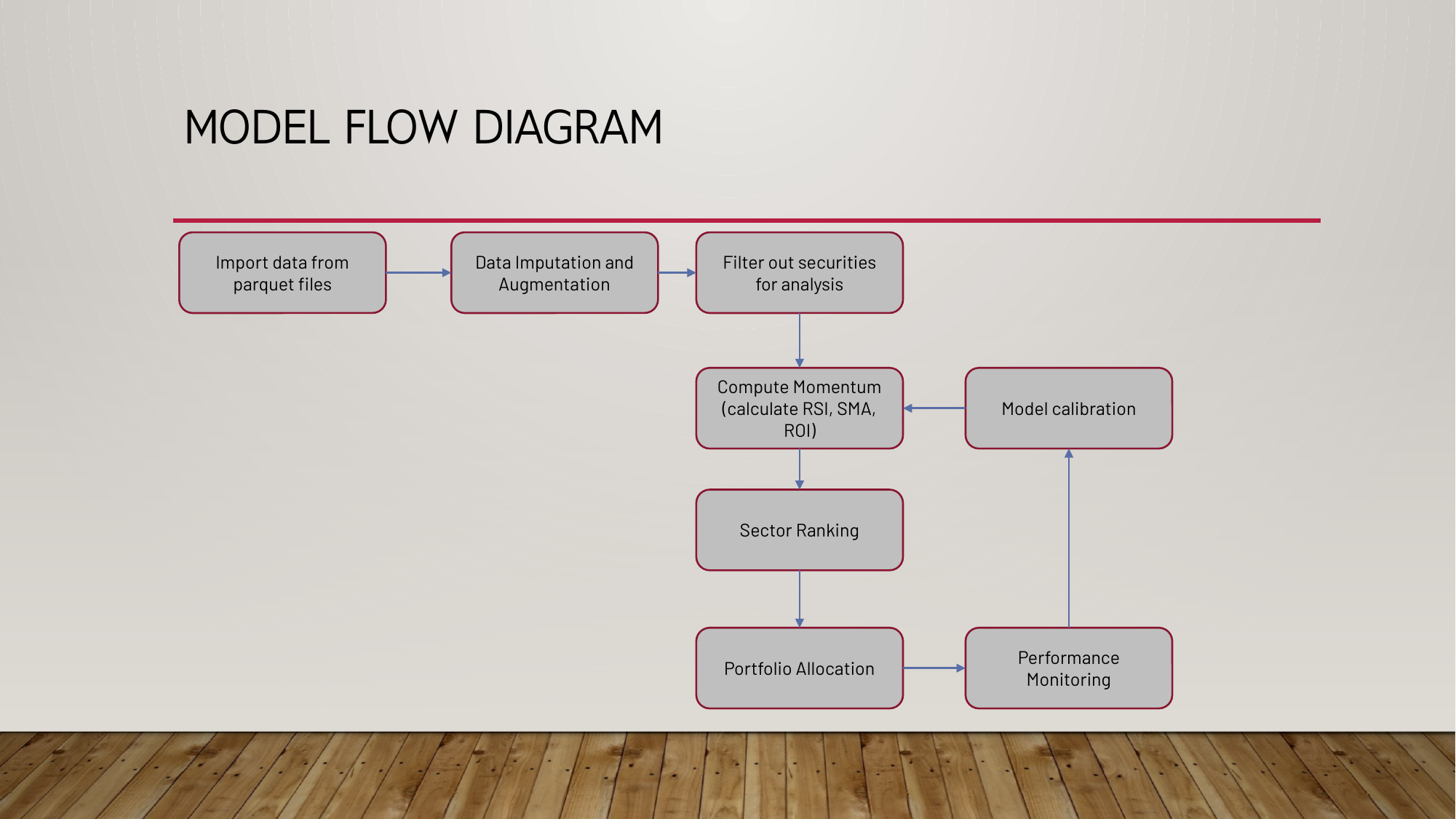

# Model Flow Diagram
Import data from parquet files
Data Imputation and Augmentation
Filter out securities for analysis
Compute Momentum (calculate RSI, SMA, ROI)
Model calibration
Sector Ranking
Portfolio Allocation
Performance Monitoring